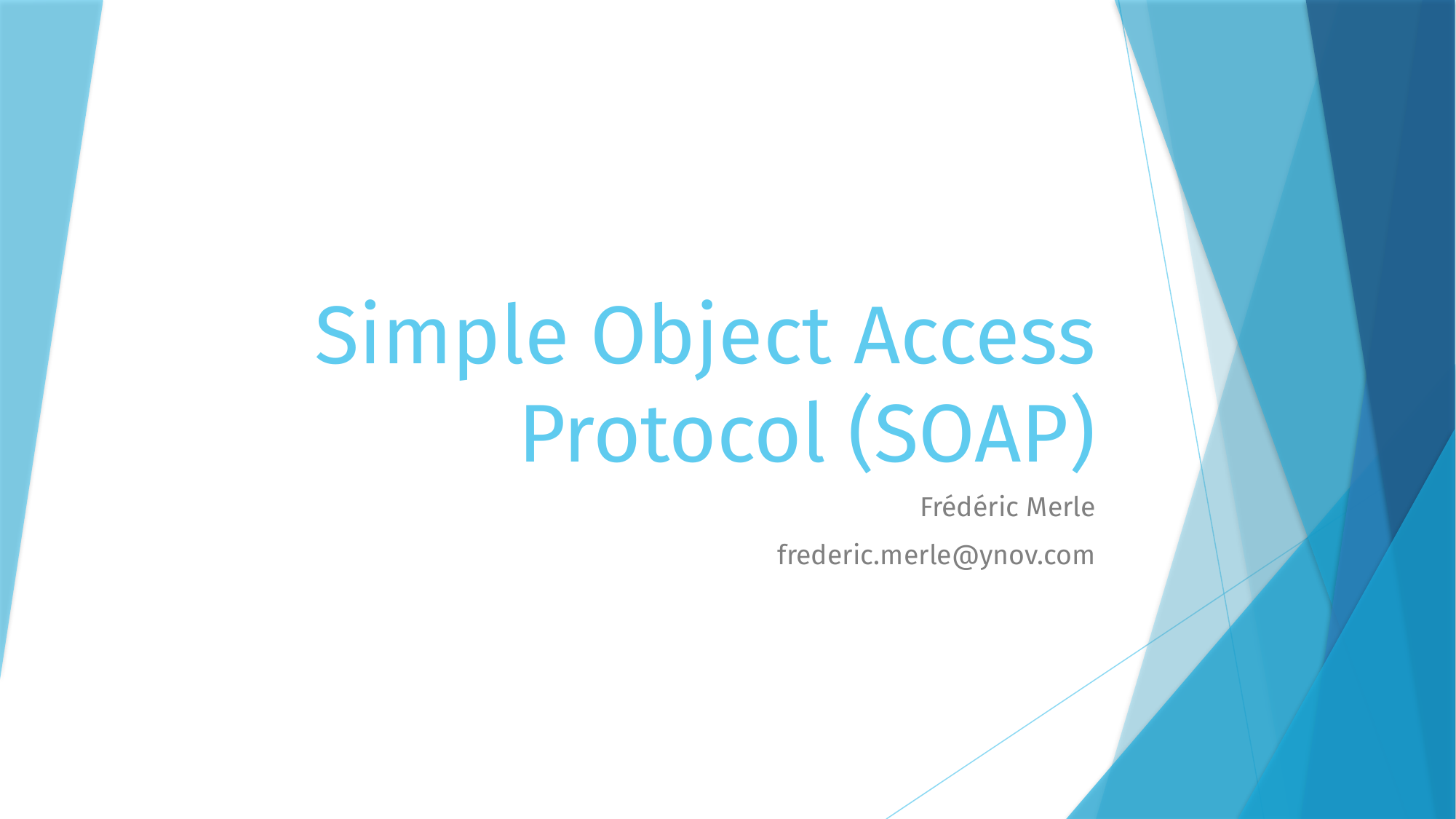

# Simple Object Access Protocol (SOAP)
Frédéric Merle
frederic.merle@ynov.com